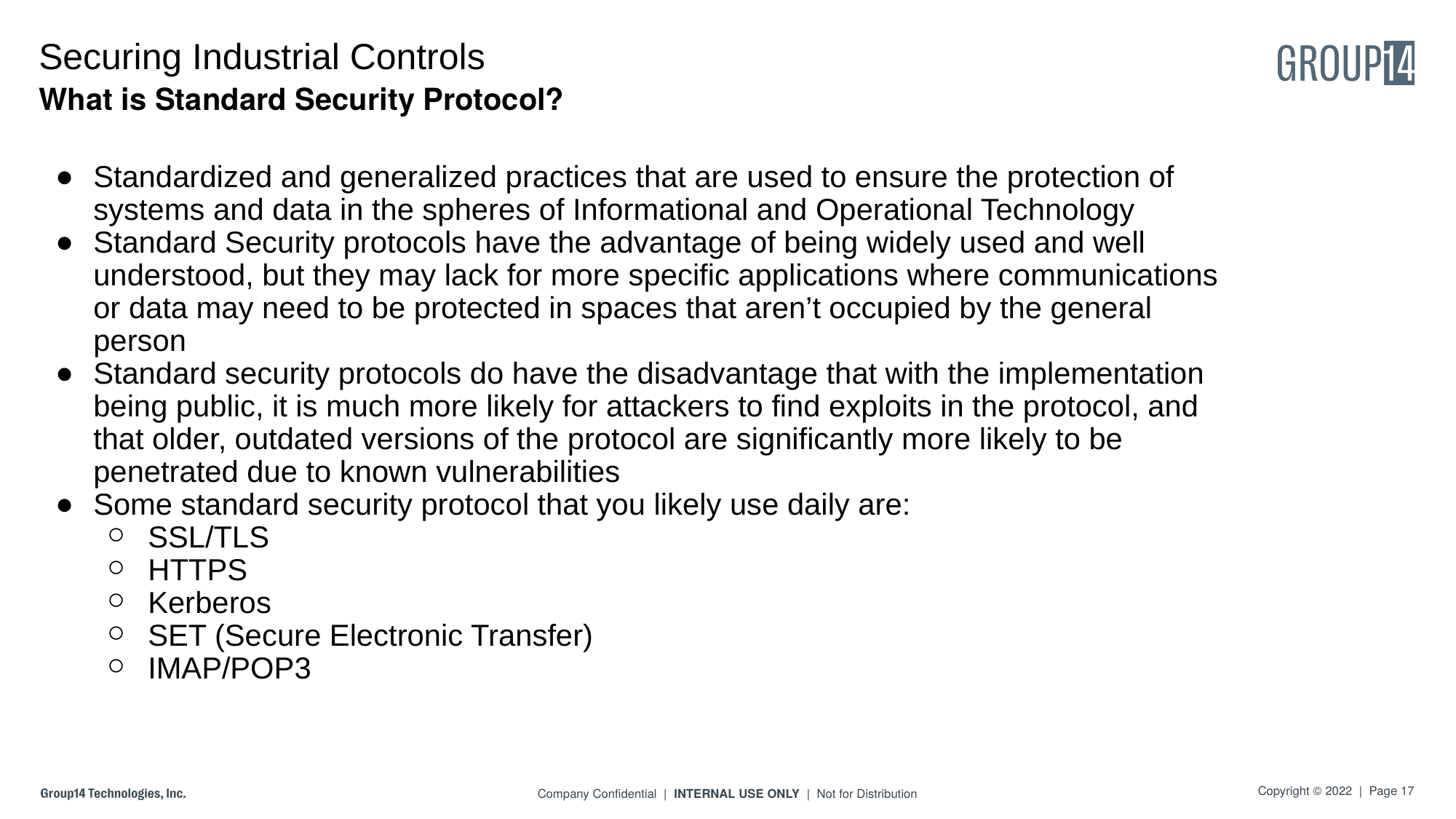

# Securing Industrial Controls
What is Standard Security Protocol?
Standardized and generalized practices that are used to ensure the protection of systems and data in the spheres of Informational and Operational Technology
Standard Security protocols have the advantage of being widely used and well understood, but they may lack for more specific applications where communications or data may need to be protected in spaces that aren’t occupied by the general person
Standard security protocols do have the disadvantage that with the implementation being public, it is much more likely for attackers to find exploits in the protocol, and that older, outdated versions of the protocol are significantly more likely to be penetrated due to known vulnerabilities
Some standard security protocol that you likely use daily are:
SSL/TLS
HTTPS
Kerberos
SET (Secure Electronic Transfer)
IMAP/POP3